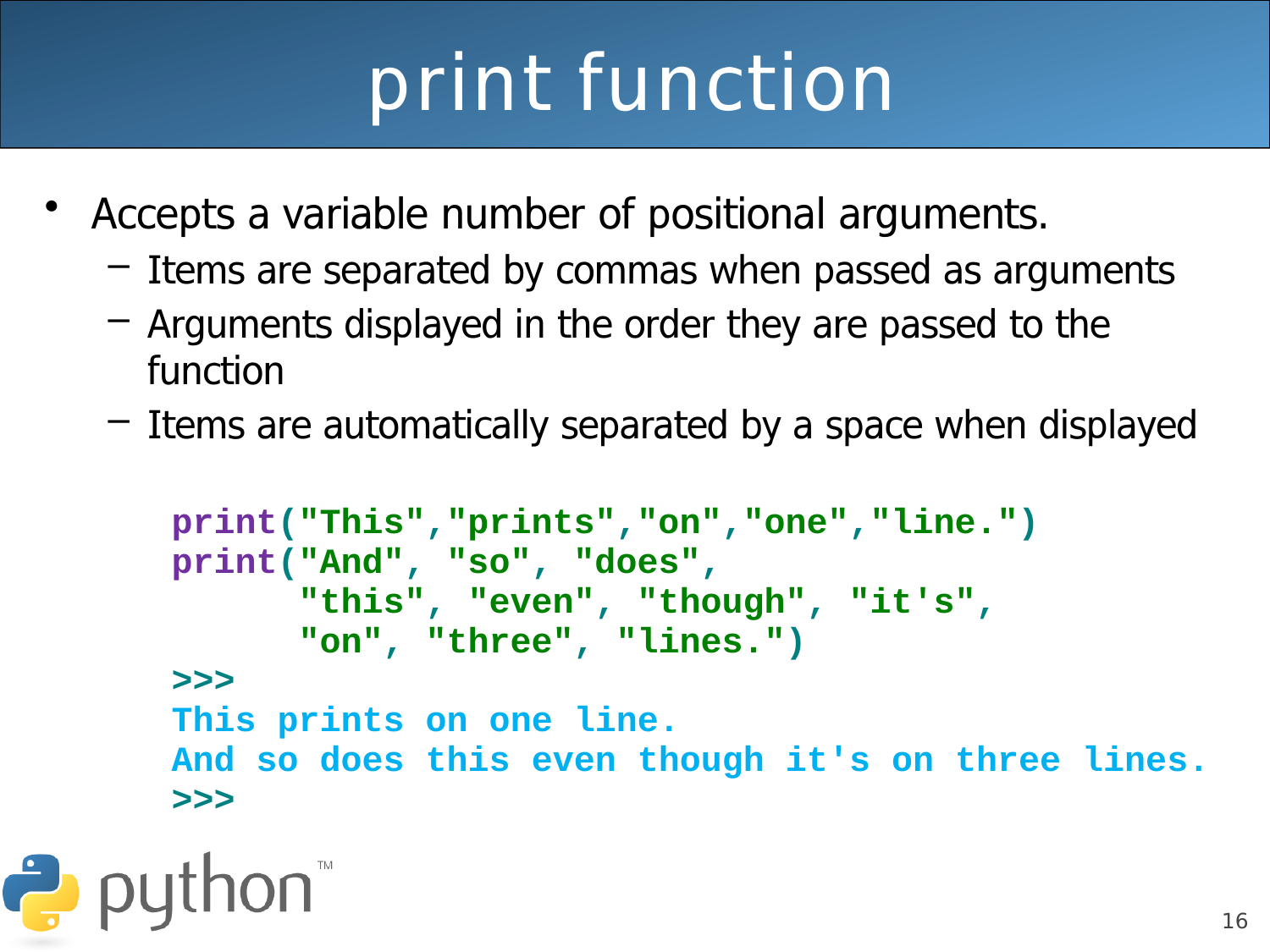

# print function
Accepts a variable number of positional arguments.
Items are separated by commas when passed as arguments
Arguments displayed in the order they are passed to the function
Items are automatically separated by a space when displayed

print("This","prints","on","one","line.")
print("And", "so", "does",
      "this", "even", "though", "it's",
      "on", "three", "lines.")
>>>
This prints on one line.
And so does this even though it's on three lines.
>>>